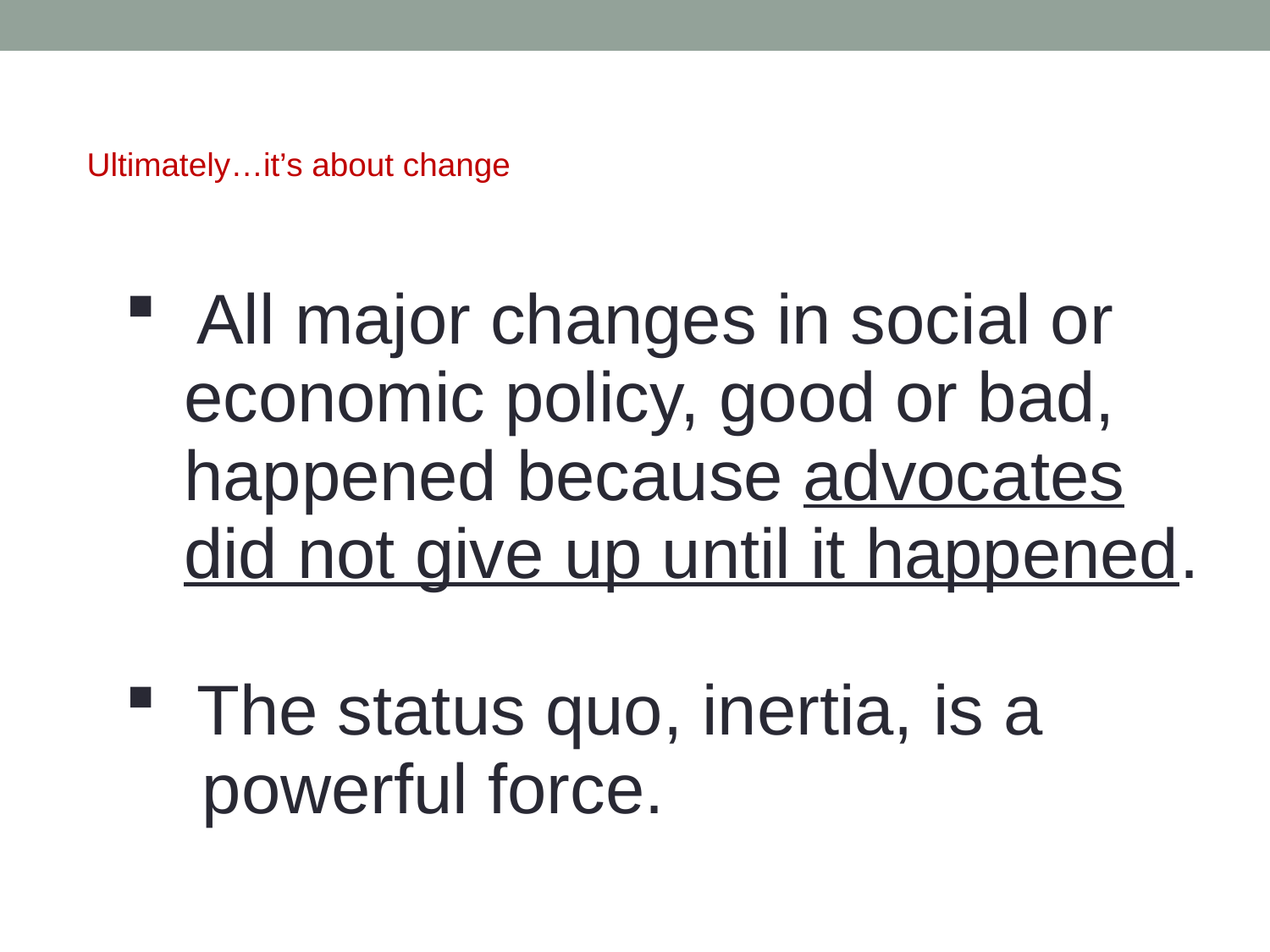

# Ultimately…it’s about change

  All major changes in social or
   economic policy, good or bad,
   happened because advocates
   did not give up until it happened.

  The status quo, inertia, is a
  powerful force.